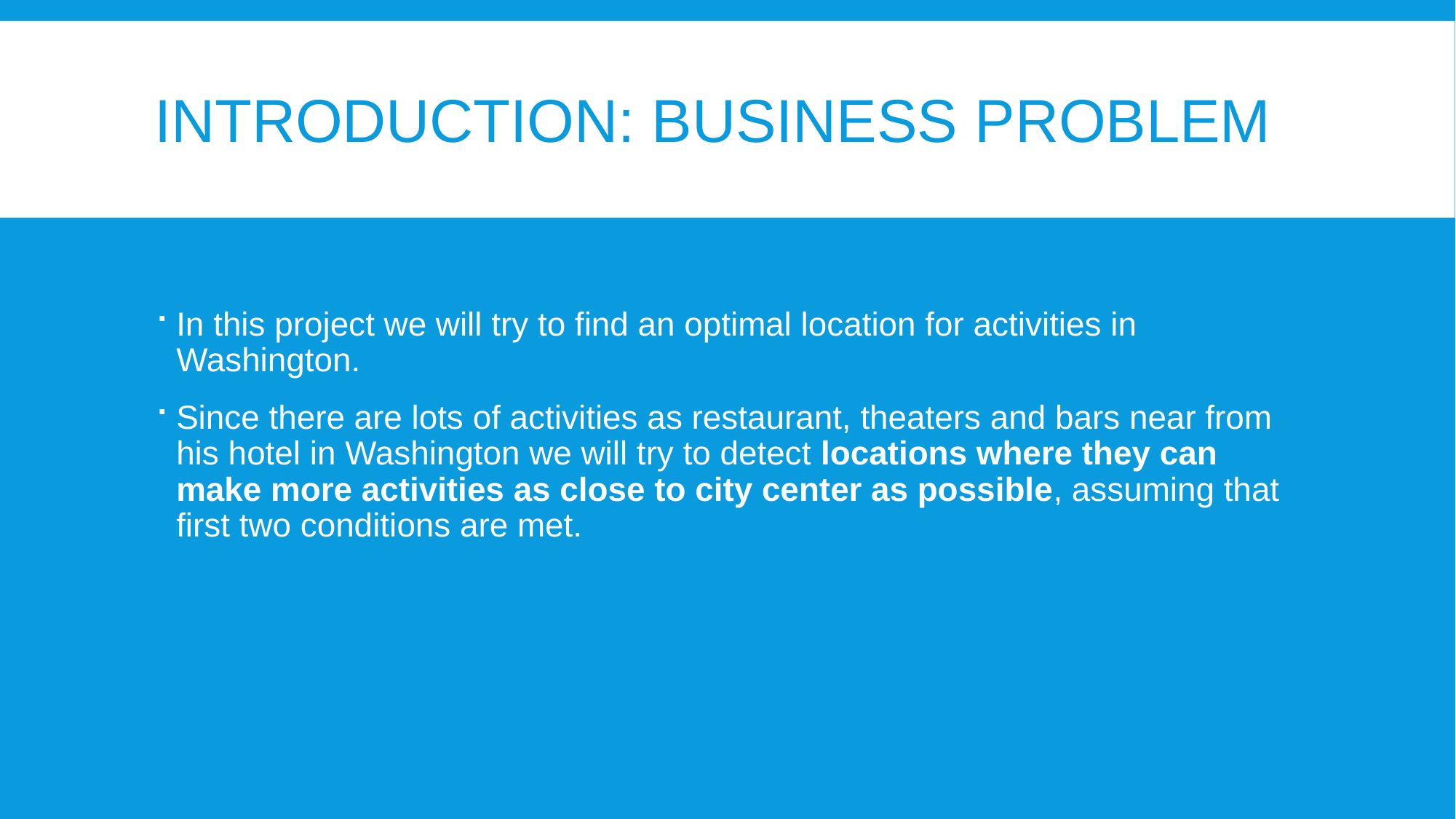

# Introduction: Business Problem

In this project we will try to find an optimal location for activities in Washington.
Since there are lots of activities as restaurant, theaters and bars near from his hotel in Washington we will try to detect locations where they can make more activities as close to city center as possible, assuming that first two conditions are met.